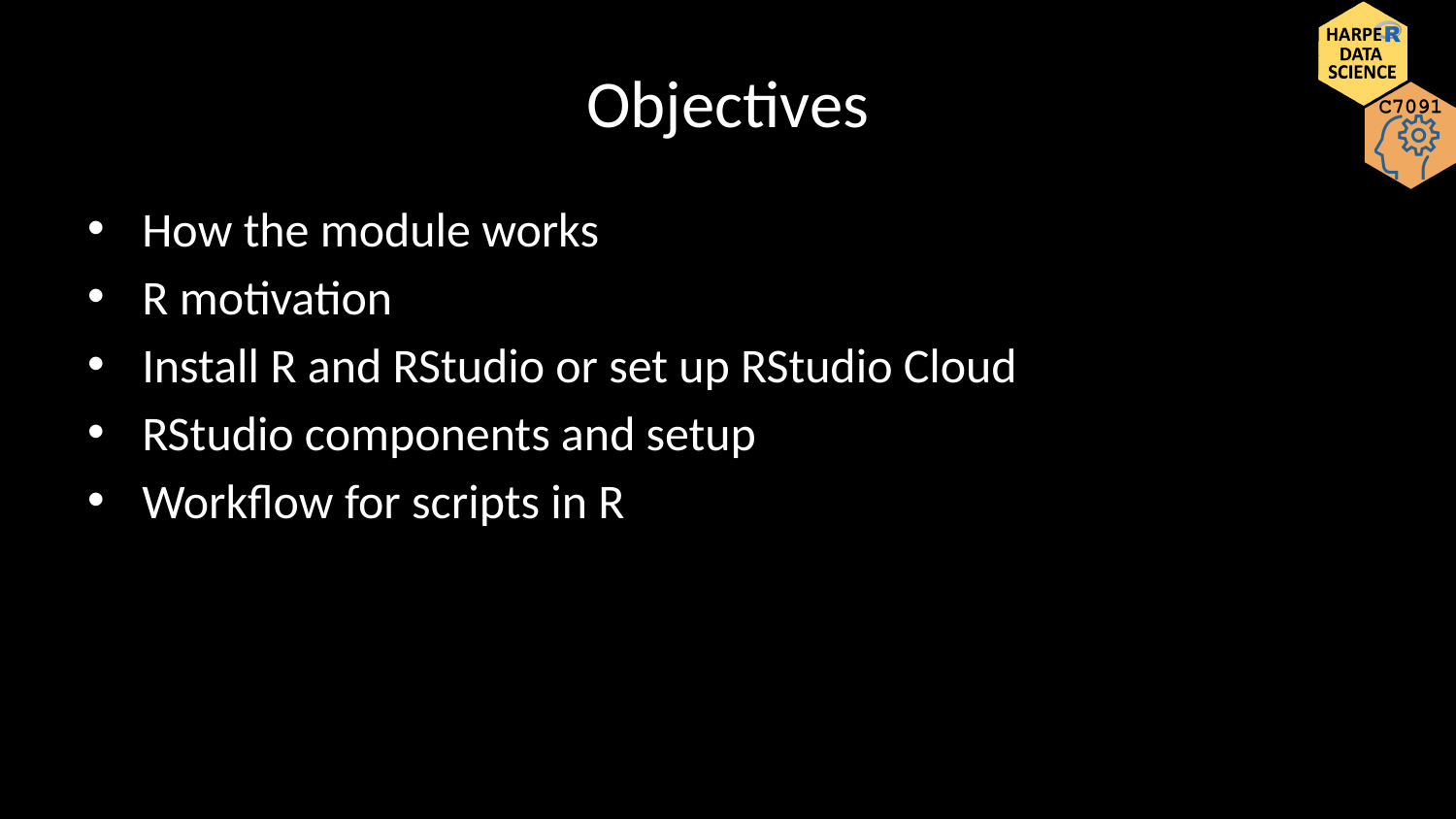

# Objectives
How the module works
R motivation
Install R and RStudio or set up RStudio Cloud
RStudio components and setup
Workflow for scripts in R